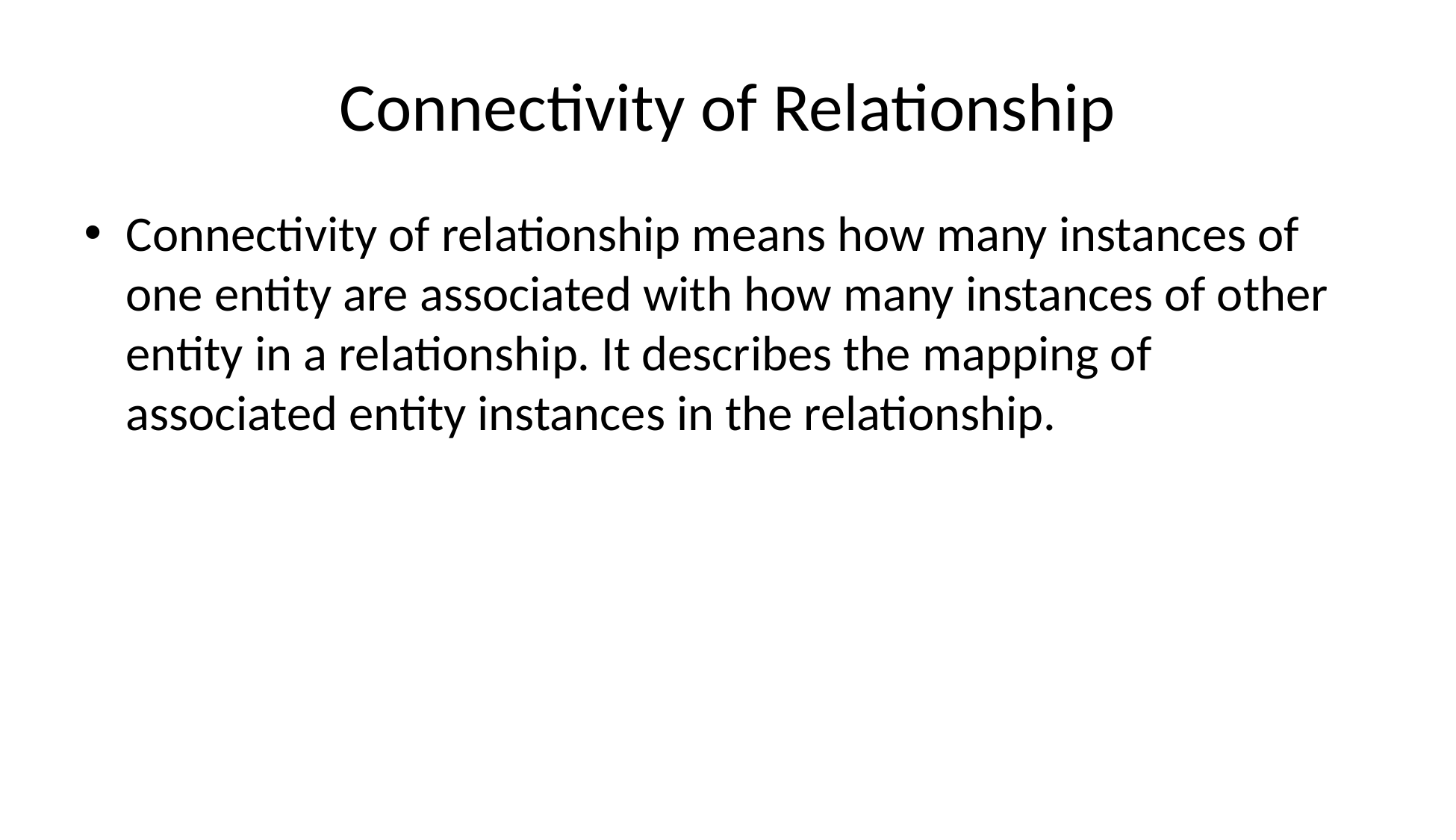

# Connectivity of Relationship
Connectivity of relationship means how many instances of one entity are associated with how many instances of other entity in a relationship. It describes the mapping of associated entity instances in the relationship.